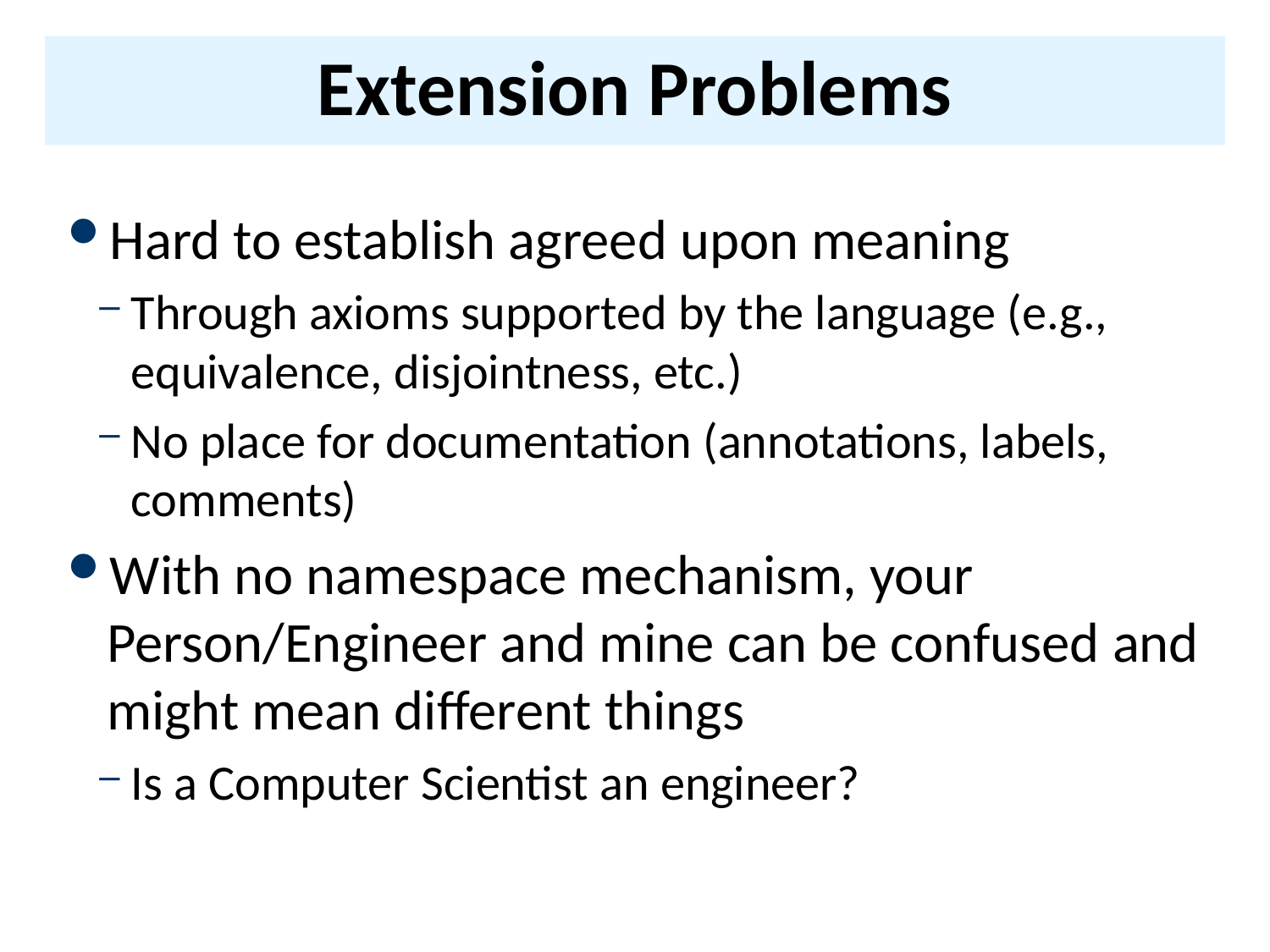

# Extension Problems
Hard to establish agreed upon meaning
Through axioms supported by the language (e.g., equivalence, disjointness, etc.)
No place for documentation (annotations, labels, comments)
With no namespace mechanism, your Person/Engineer and mine can be confused and might mean different things
Is a Computer Scientist an engineer?